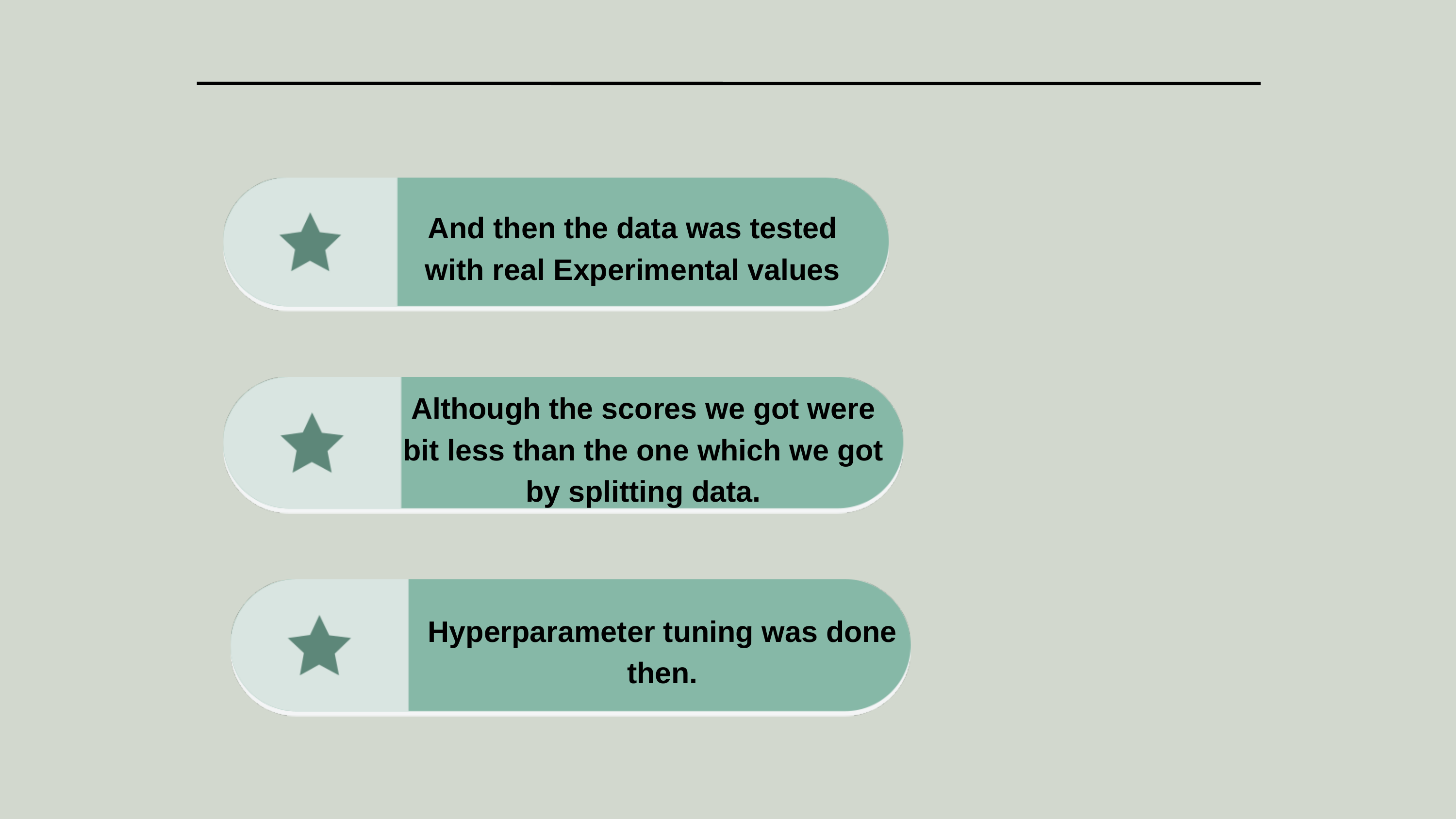

And then the data was tested with real Experimental values

Although the scores we got were bit less than the one which we got by splitting data.

Hyperparameter tuning was done then.